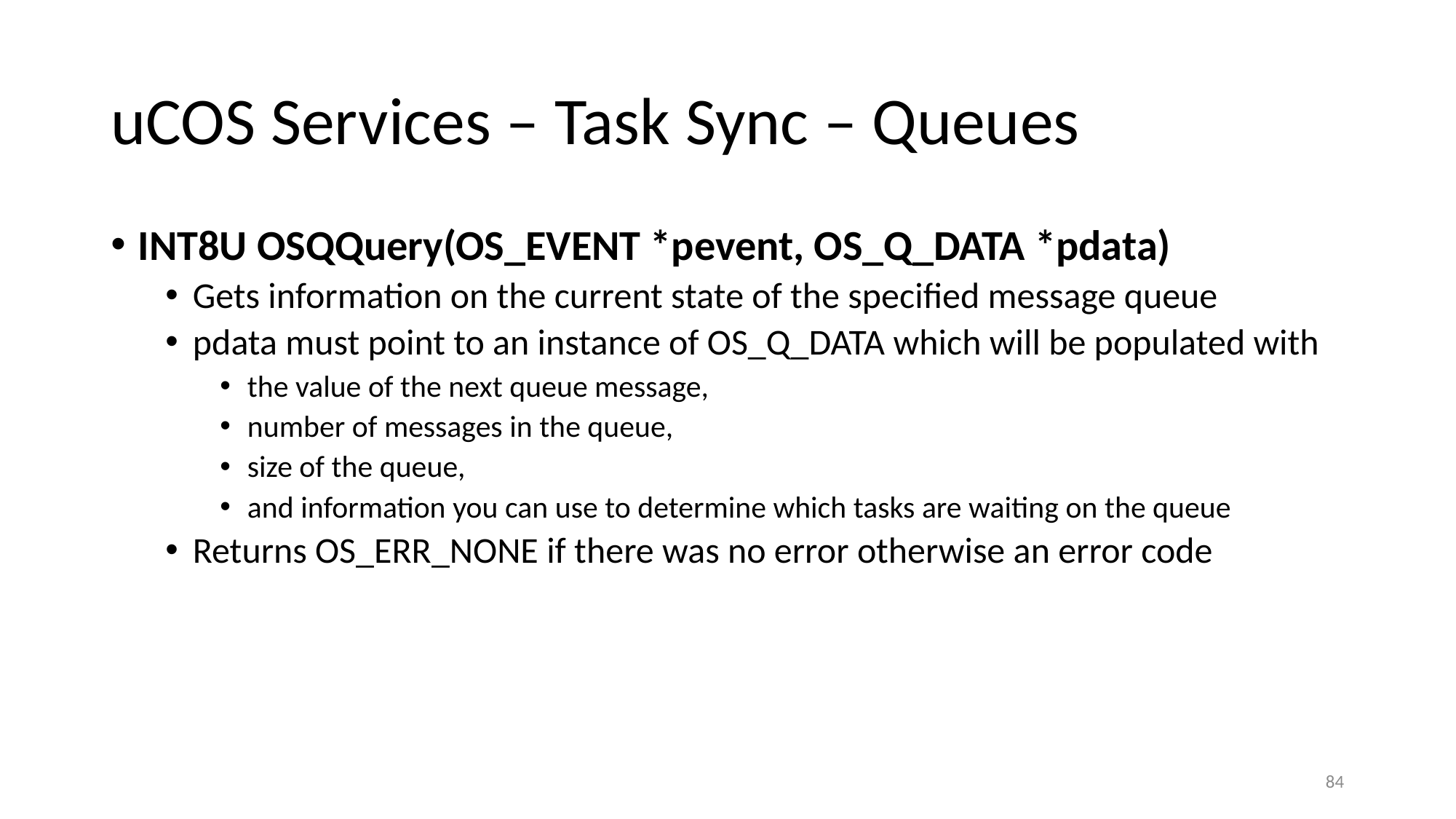

# uCOS Services – Task Sync – Queues
INT8U OSQQuery(OS_EVENT *pevent, OS_Q_DATA *pdata)
Gets information on the current state of the specified message queue
pdata must point to an instance of OS_Q_DATA which will be populated with
the value of the next queue message,
number of messages in the queue,
size of the queue,
and information you can use to determine which tasks are waiting on the queue
Returns OS_ERR_NONE if there was no error otherwise an error code
84